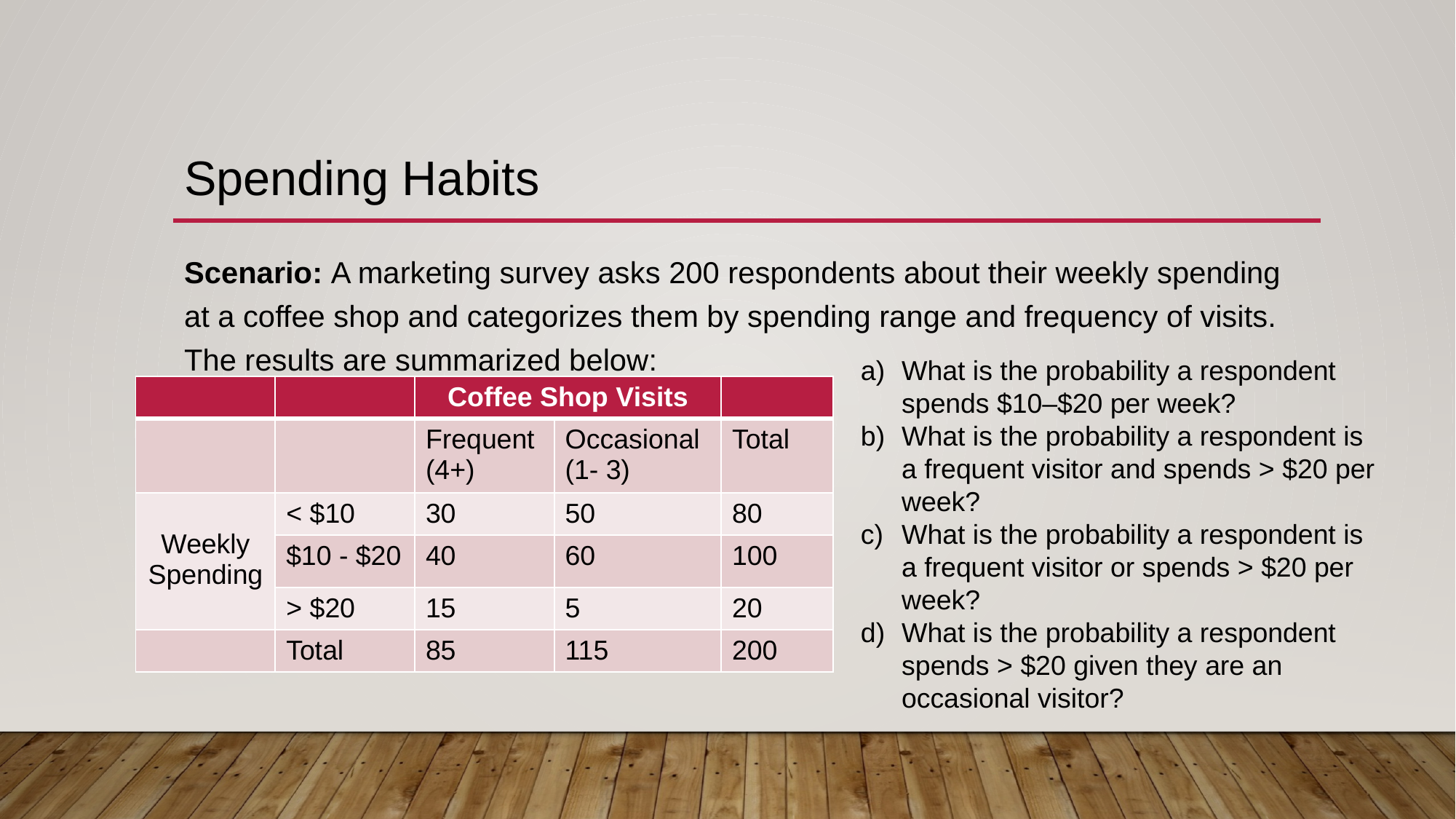

# Spending Habits
Scenario: A marketing survey asks 200 respondents about their weekly spending at a coffee shop and categorizes them by spending range and frequency of visits. The results are summarized below:

What is the probability a respondent spends $10–$20 per week?
What is the probability a respondent is a frequent visitor and spends > $20 per week?
What is the probability a respondent is a frequent visitor or spends > $20 per week?
What is the probability a respondent spends > $20 given they are an occasional visitor?
|  |  | Coffee Shop Visits |  |  |
| --- | --- | --- | --- | --- |
|  |  | Frequent (4+) | Occasional (1- 3) | Total |
| Weekly Spending | < $10 | 30 | 50 | 80 |
|  | $10 - $20 | 40 | 60 | 100 |
|  | > $20 | 15 | 5 | 20 |
|  | Total | 85 | 115 | 200 |